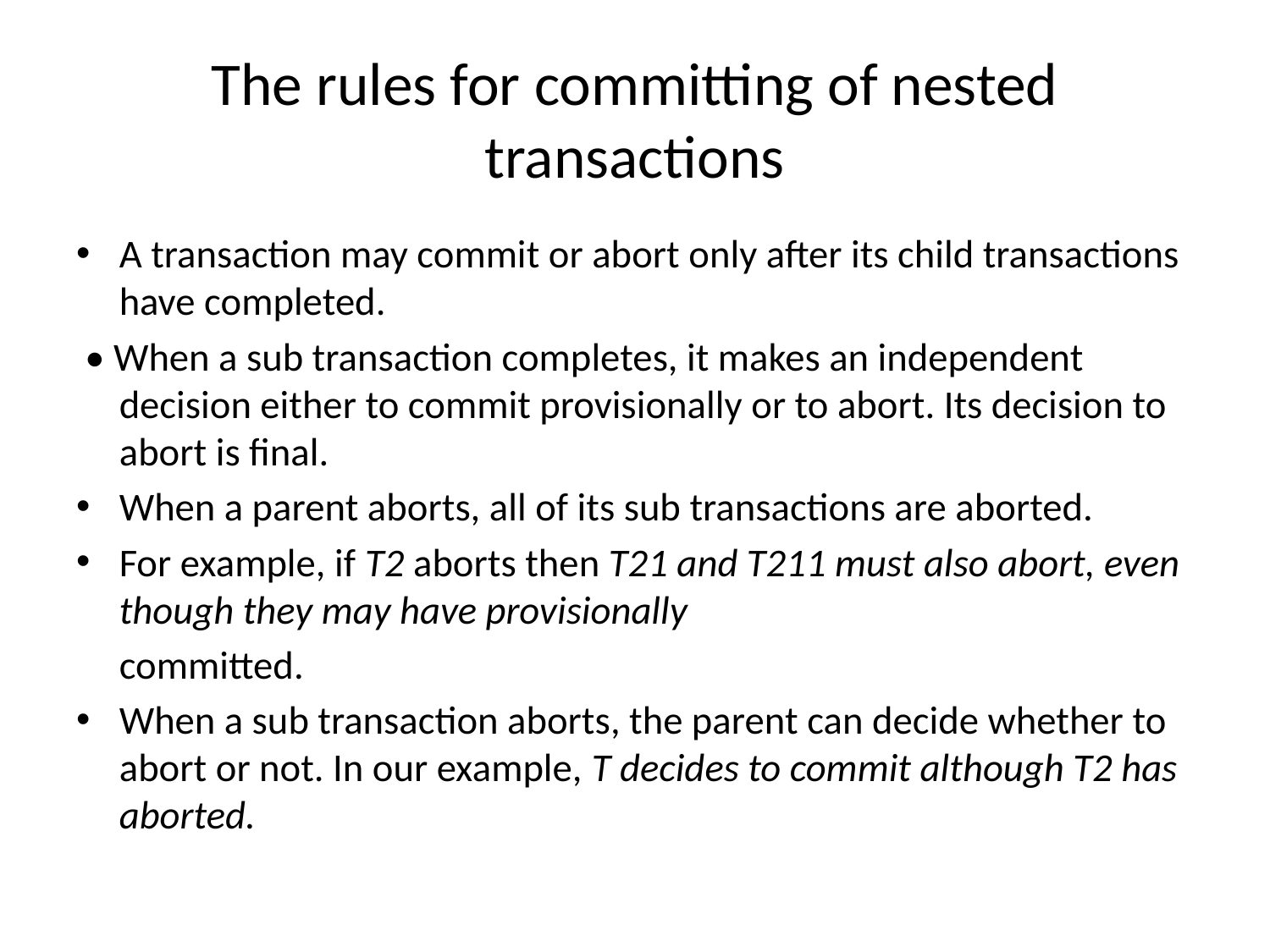

# The rules for committing of nested transactions
A transaction may commit or abort only after its child transactions have completed.
 • When a sub transaction completes, it makes an independent decision either to commit provisionally or to abort. Its decision to abort is final.
When a parent aborts, all of its sub transactions are aborted.
For example, if T2 aborts then T21 and T211 must also abort, even though they may have provisionally
	committed.
When a sub transaction aborts, the parent can decide whether to abort or not. In our example, T decides to commit although T2 has aborted.